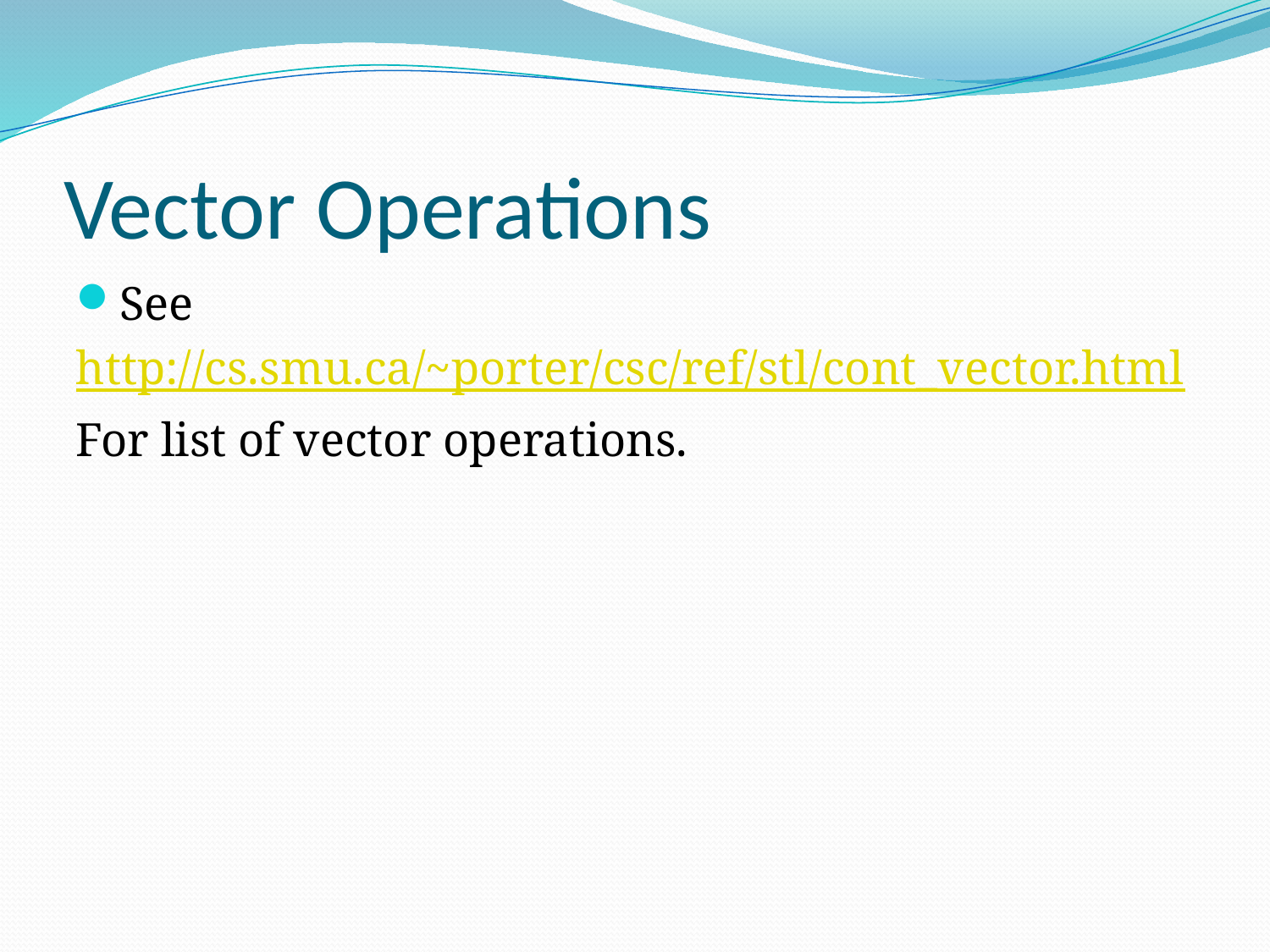

# Vector Operations
See
http://cs.smu.ca/~porter/csc/ref/stl/cont_vector.html
For list of vector operations.